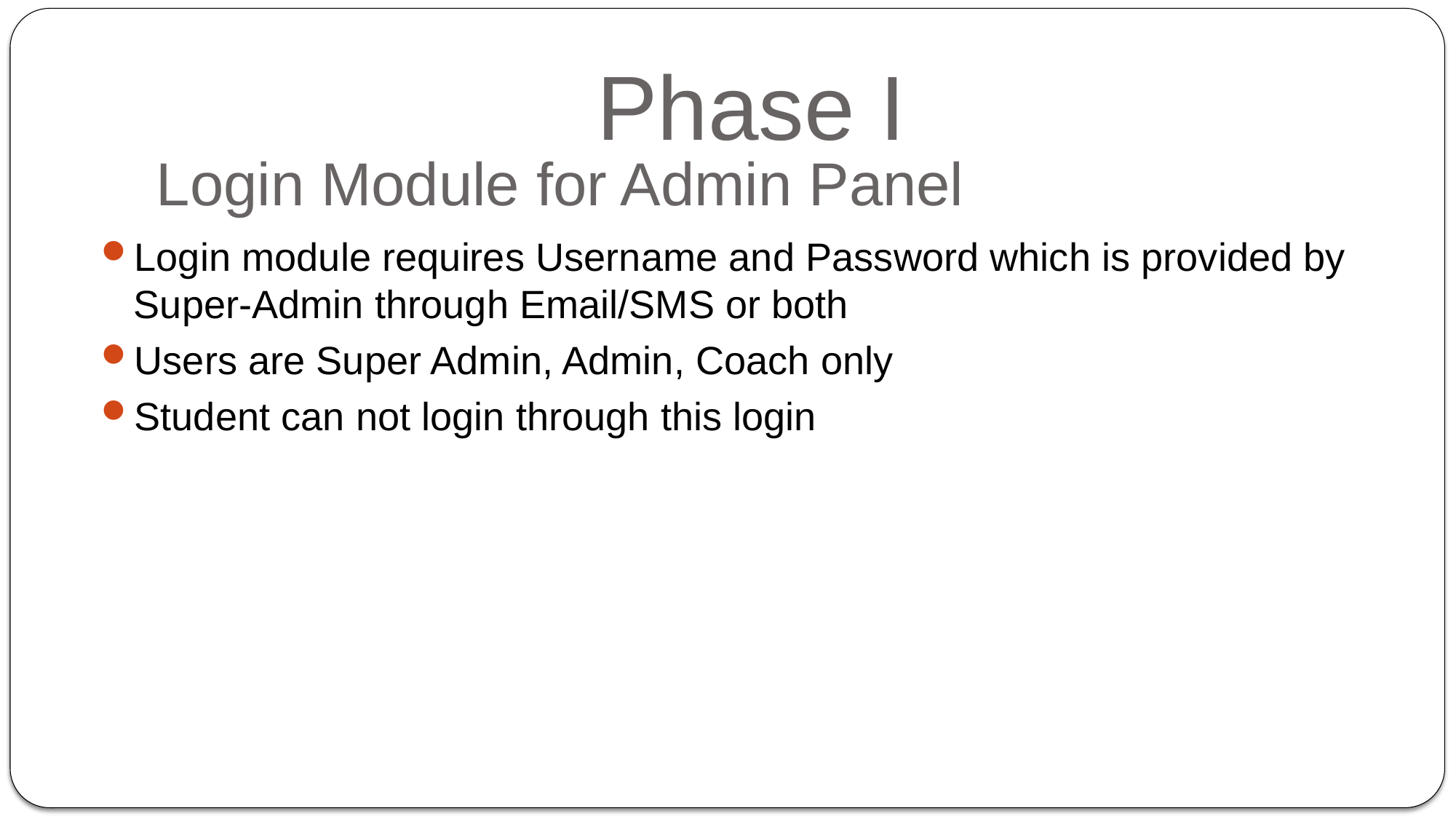

Phase I
# Login Module for Admin Panel
Login module requires Username and Password which is provided by Super-Admin through Email/SMS or both
Users are Super Admin, Admin, Coach only
Student can not login through this login